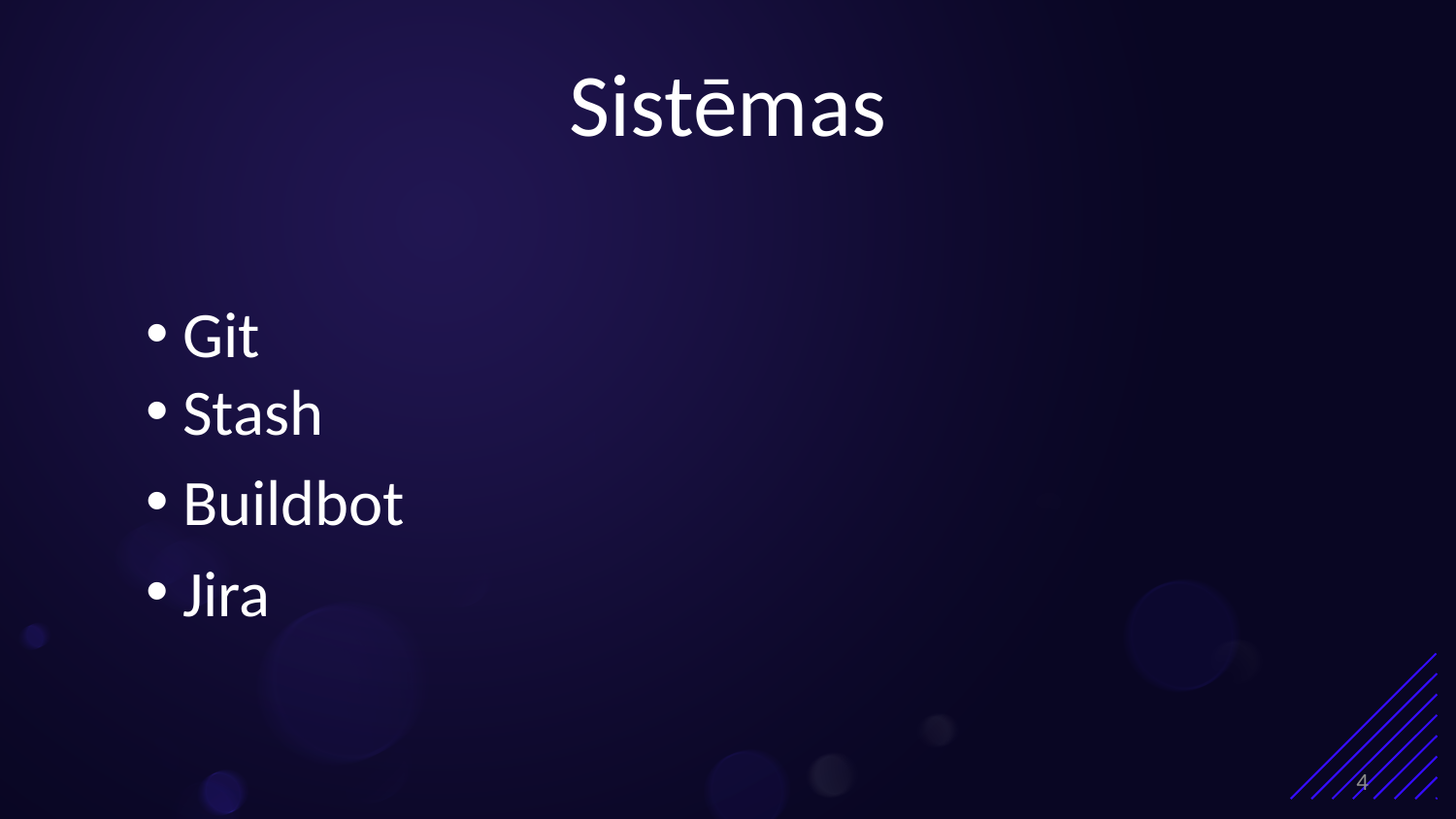

# Sistēmas
 Git
 Stash
 Buildbot
 Jira

4